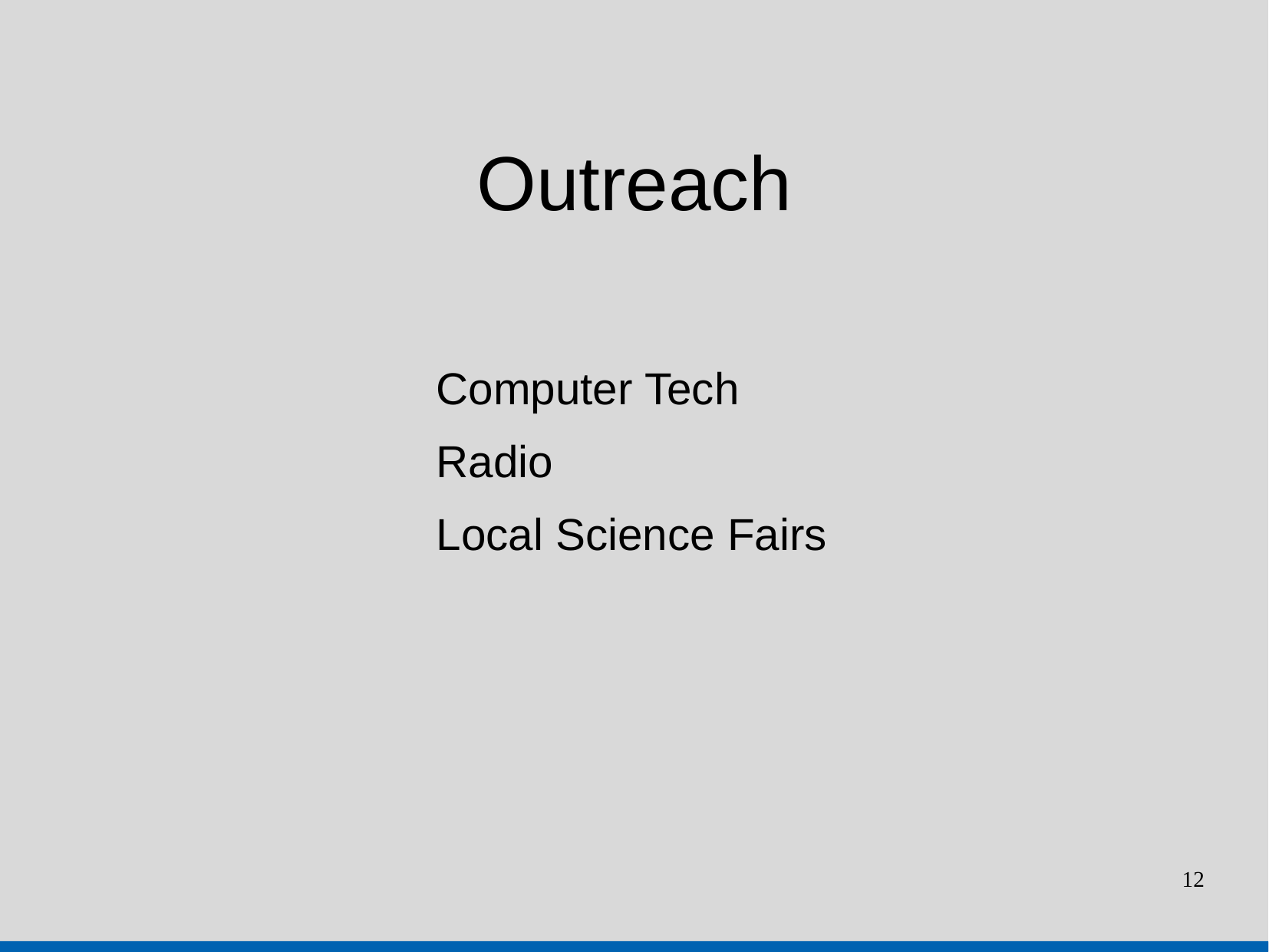

Outreach
Computer Tech
Radio
Local Science Fairs
12